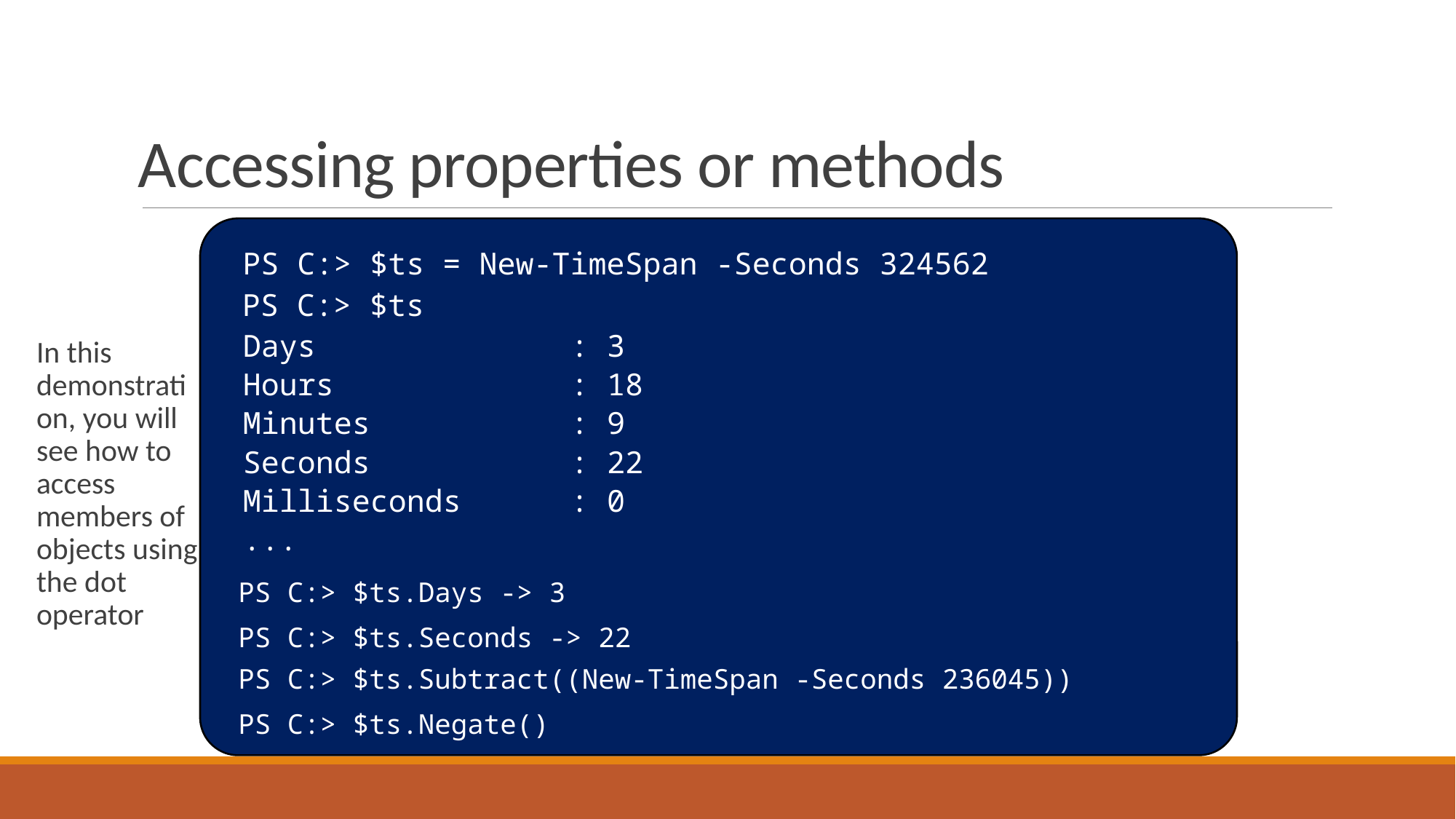

# Accessing properties or methods

PS C:> $ts = New-TimeSpan -Seconds 324562
PS C:> $ts
Days              : 3
Hours             : 18
Minutes           : 9
Seconds           : 22
Milliseconds      : 0
...
In this demonstration, you will see how to access members of objects using the dot operator
PS C:> $ts.Days -> 3
PS C:> $ts.Seconds -> 22
PS C:> $ts.Subtract((New-TimeSpan -Seconds 236045))
PS C:> $ts.Negate()